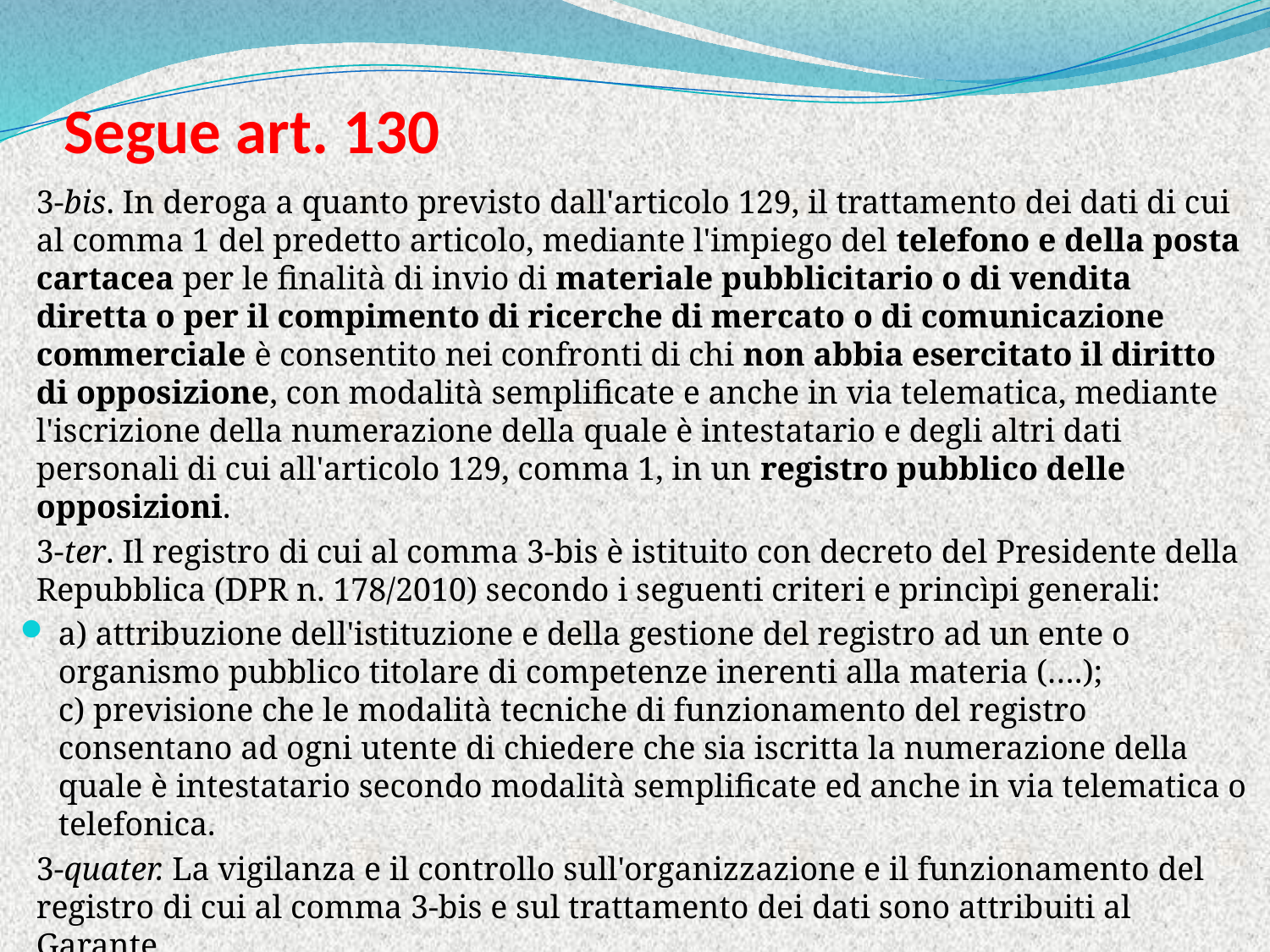

# Segue art. 130
3-bis. In deroga a quanto previsto dall'articolo 129, il trattamento dei dati di cui al comma 1 del predetto articolo, mediante l'impiego del telefono e della posta cartacea per le finalità di invio di materiale pubblicitario o di vendita diretta o per il compimento di ricerche di mercato o di comunicazione commerciale è consentito nei confronti di chi non abbia esercitato il diritto di opposizione, con modalità semplificate e anche in via telematica, mediante l'iscrizione della numerazione della quale è intestatario e degli altri dati personali di cui all'articolo 129, comma 1, in un registro pubblico delle opposizioni.
3-ter. Il registro di cui al comma 3-bis è istituito con decreto del Presidente della Repubblica (DPR n. 178/2010) secondo i seguenti criteri e princìpi generali:
a) attribuzione dell'istituzione e della gestione del registro ad un ente o organismo pubblico titolare di competenze inerenti alla materia (….);
c) previsione che le modalità tecniche di funzionamento del registro consentano ad ogni utente di chiedere che sia iscritta la numerazione della quale è intestatario secondo modalità semplificate ed anche in via telematica o telefonica.
3-quater. La vigilanza e il controllo sull'organizzazione e il funzionamento del registro di cui al comma 3-bis e sul trattamento dei dati sono attribuiti al Garante.